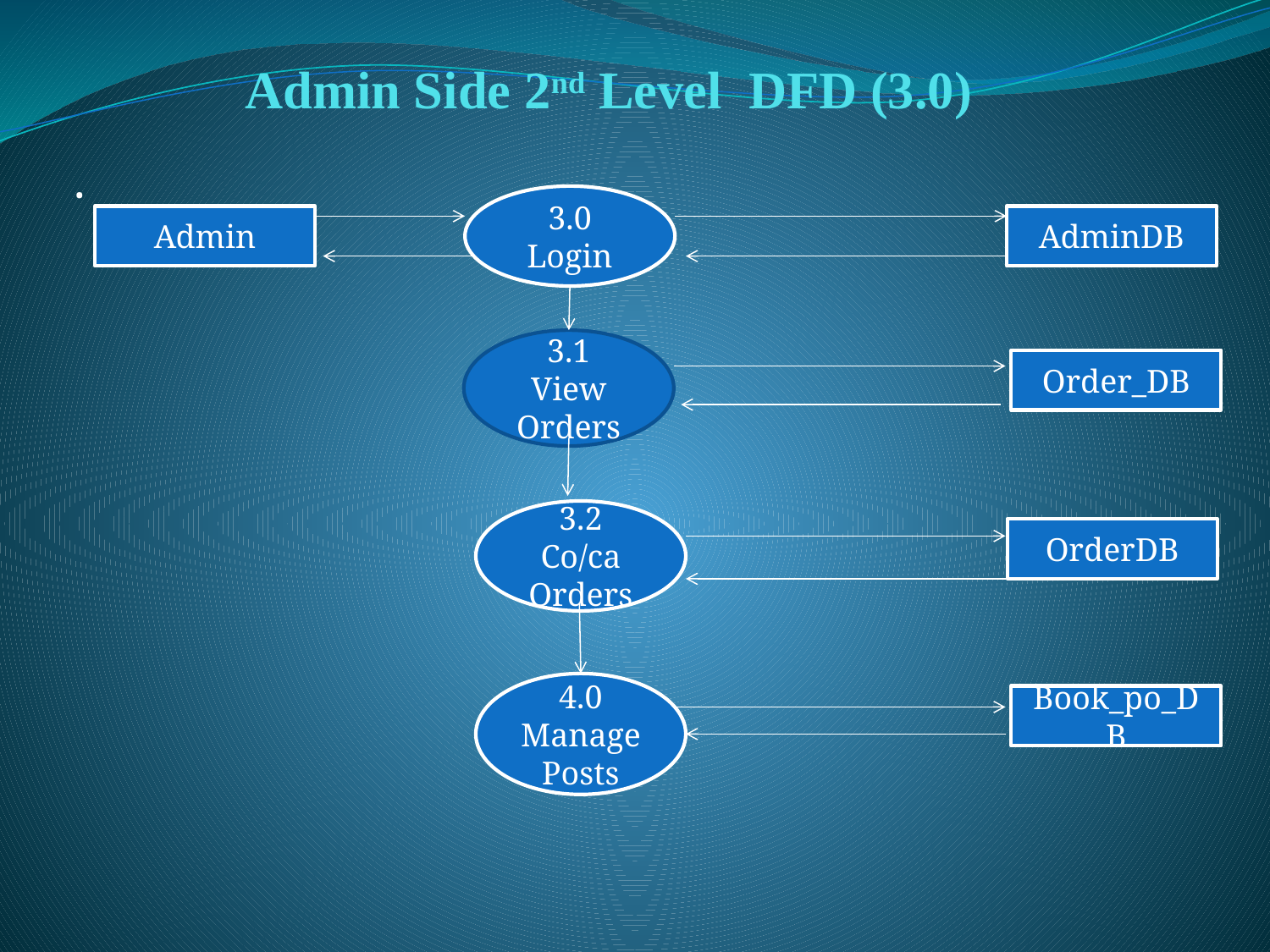

# Admin Side 2nd Level  DFD (3.0)
.
3.0
Login
Admin
AdminDB
3.1
View Orders
Order_DB
3.2
Co/ca Orders
OrderDB
4.0
Manage Posts
Book_po_DB